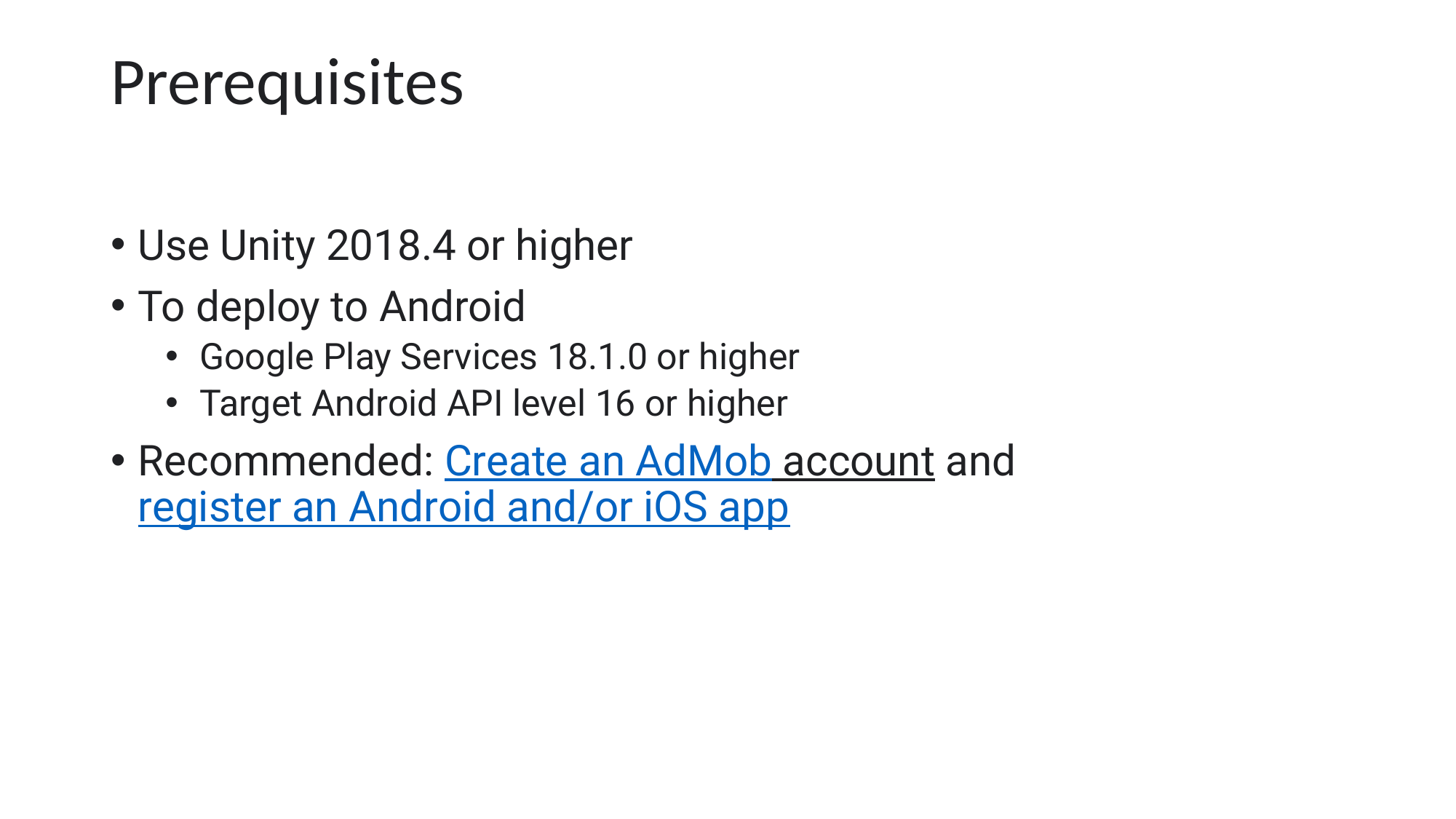

# Prerequisites
Use Unity 2018.4 or higher
To deploy to Android
Google Play Services 18.1.0 or higher
Target Android API level 16 or higher
Recommended: Create an AdMob account and register an Android and/or iOS app